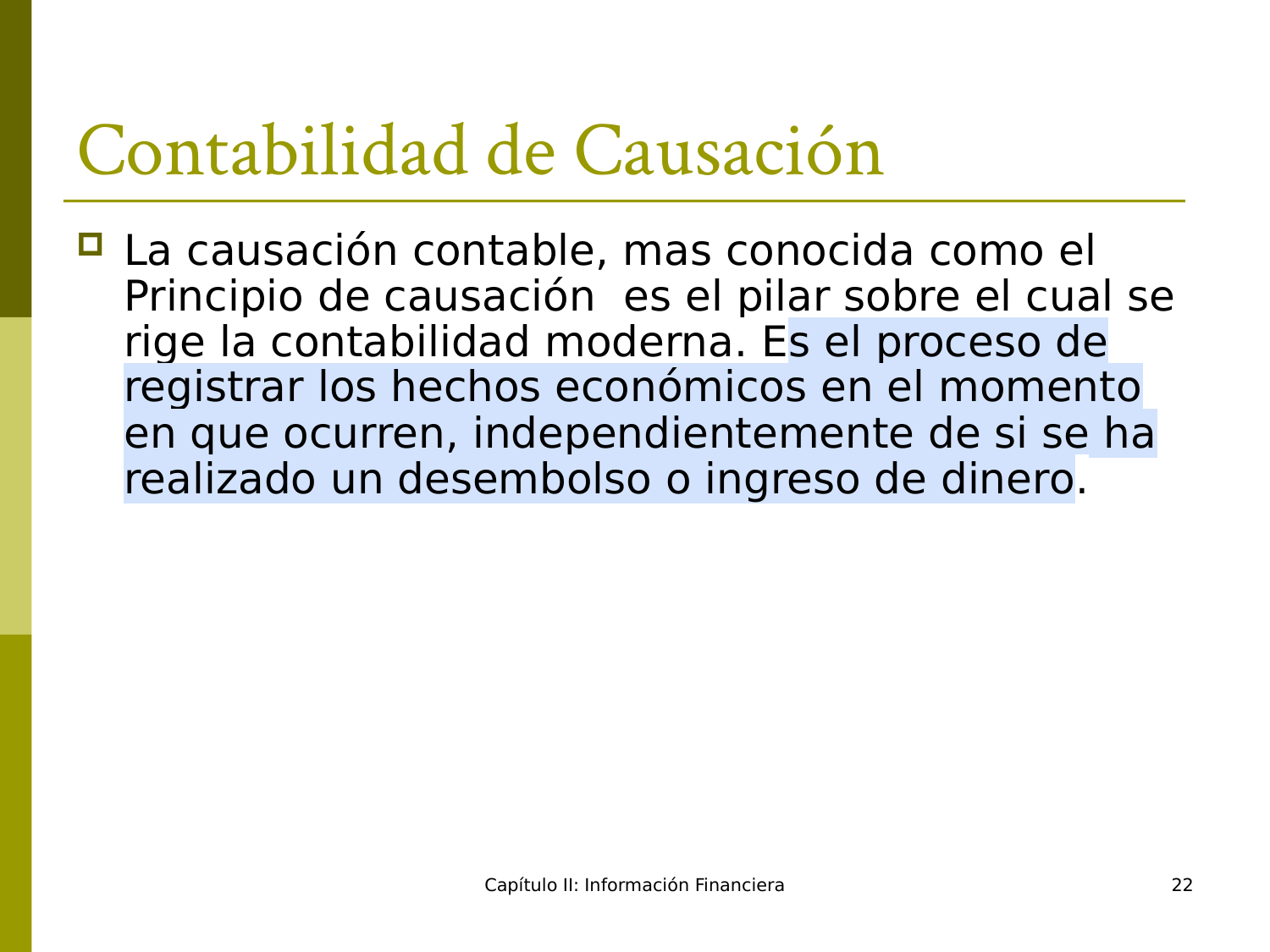

# Contabilidad de Causación
La causación contable, mas conocida como el Principio de causación  es el pilar sobre el cual se rige la contabilidad moderna. Es el proceso de registrar los hechos económicos en el momento en que ocurren, independientemente de si se ha realizado un desembolso o ingreso de dinero.
Capítulo II: Información Financiera
22